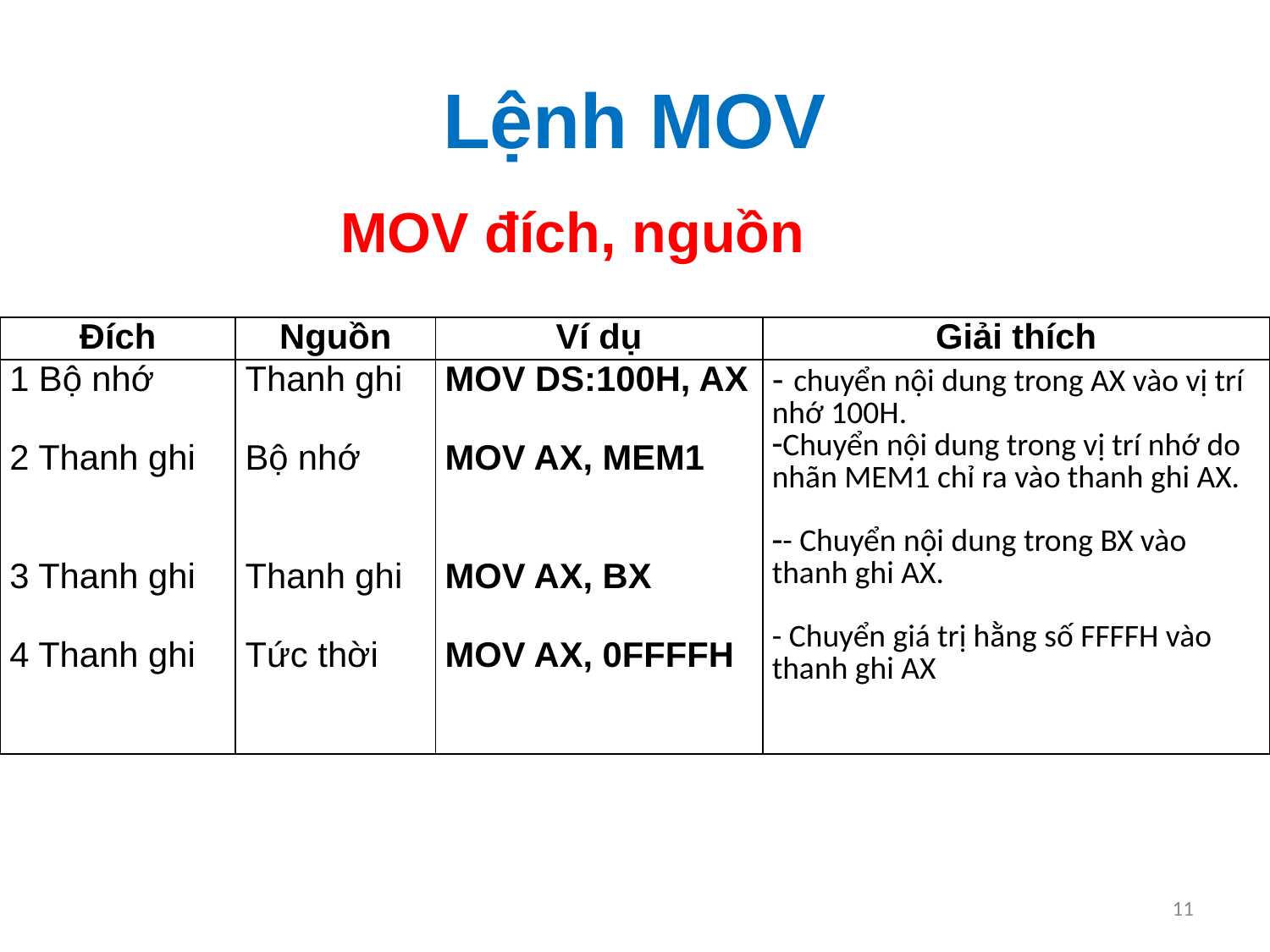

# Lệnh MOV
MOV đích, nguồn
| Đích | Nguồn | Ví dụ | Giải thích |
| --- | --- | --- | --- |
| 1 Bộ nhớ 2 Thanh ghi 3 Thanh ghi 4 Thanh ghi | Thanh ghi Bộ nhớ Thanh ghi Tức thời | MOV DS:100H, AX MOV AX, MEM1 MOV AX, BX MOV AX, 0FFFFH | - chuyển nội dung trong AX vào vị trí nhớ 100H. Chuyển nội dung trong vị trí nhớ do nhãn MEM1 chỉ ra vào thanh ghi AX. - Chuyển nội dung trong BX vào thanh ghi AX. - Chuyển giá trị hằng số FFFFH vào thanh ghi AX |
11